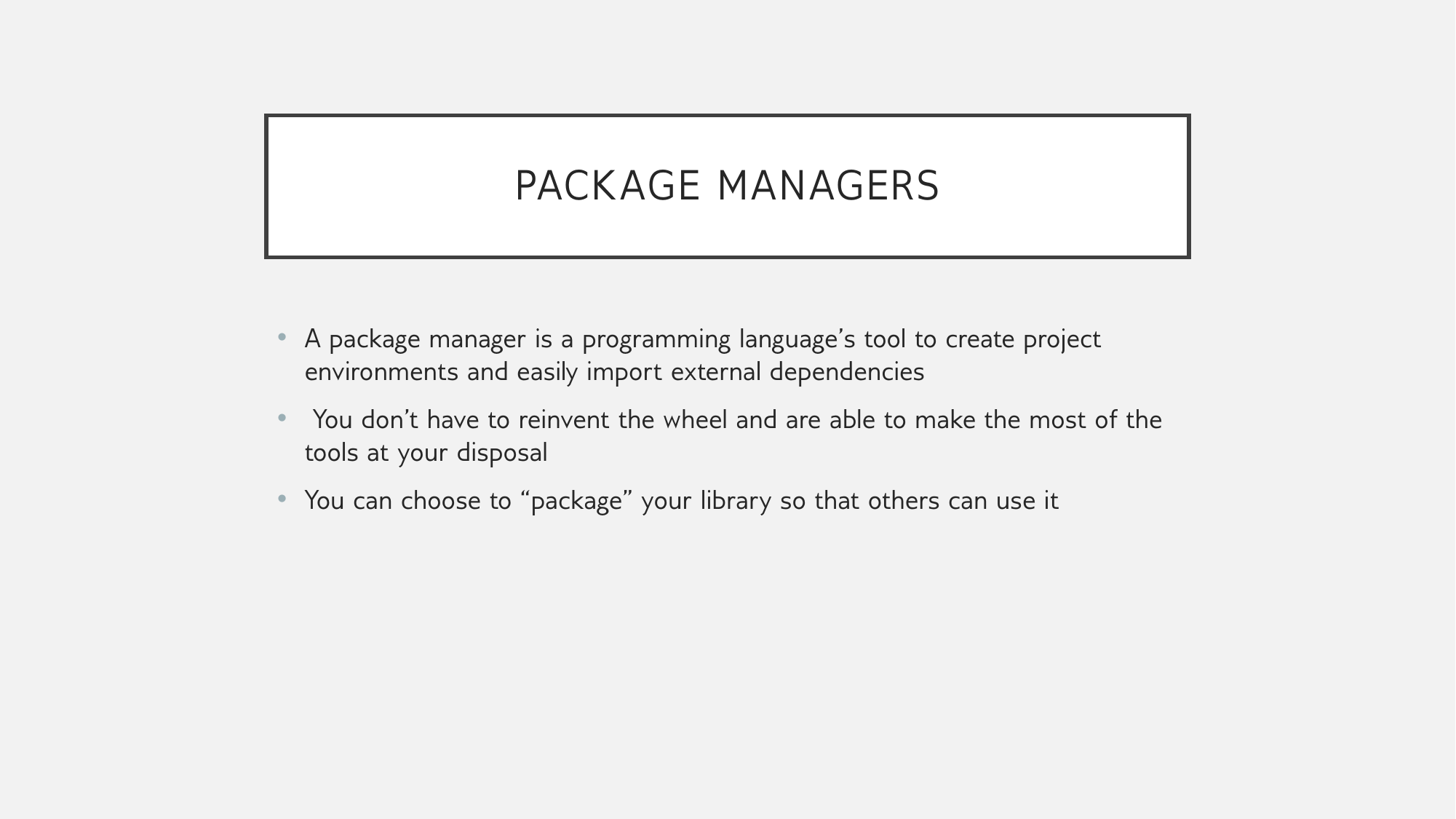

# Package managers
A package manager is a programming language’s tool to create project environments and easily import external dependencies
 You don’t have to reinvent the wheel and are able to make the most of the tools at your disposal
You can choose to “package” your library so that others can use it